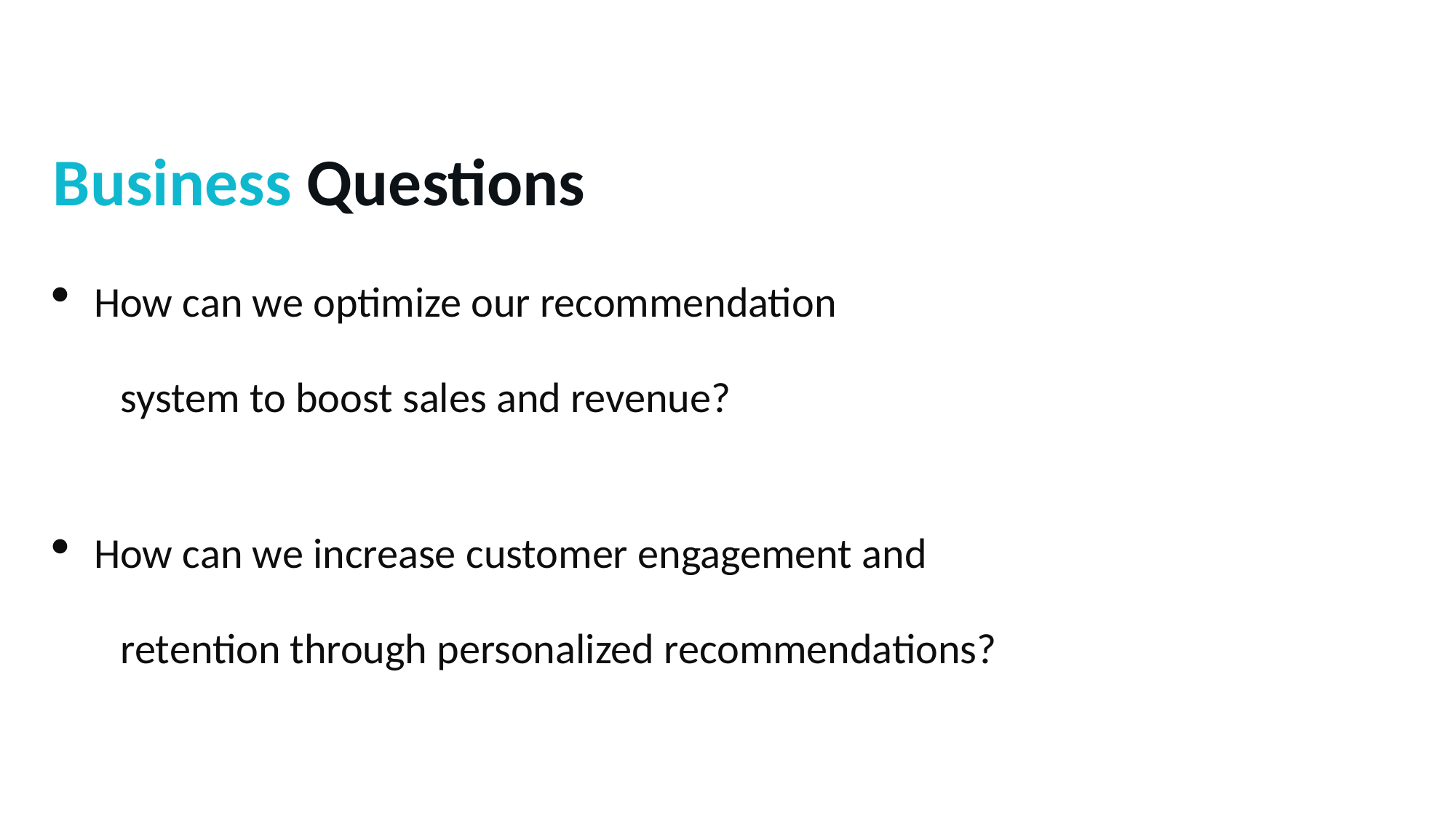

Business Questions
How can we optimize our recommendation
system to boost sales and revenue?

How can we increase customer engagement and
retention through personalized recommendations?